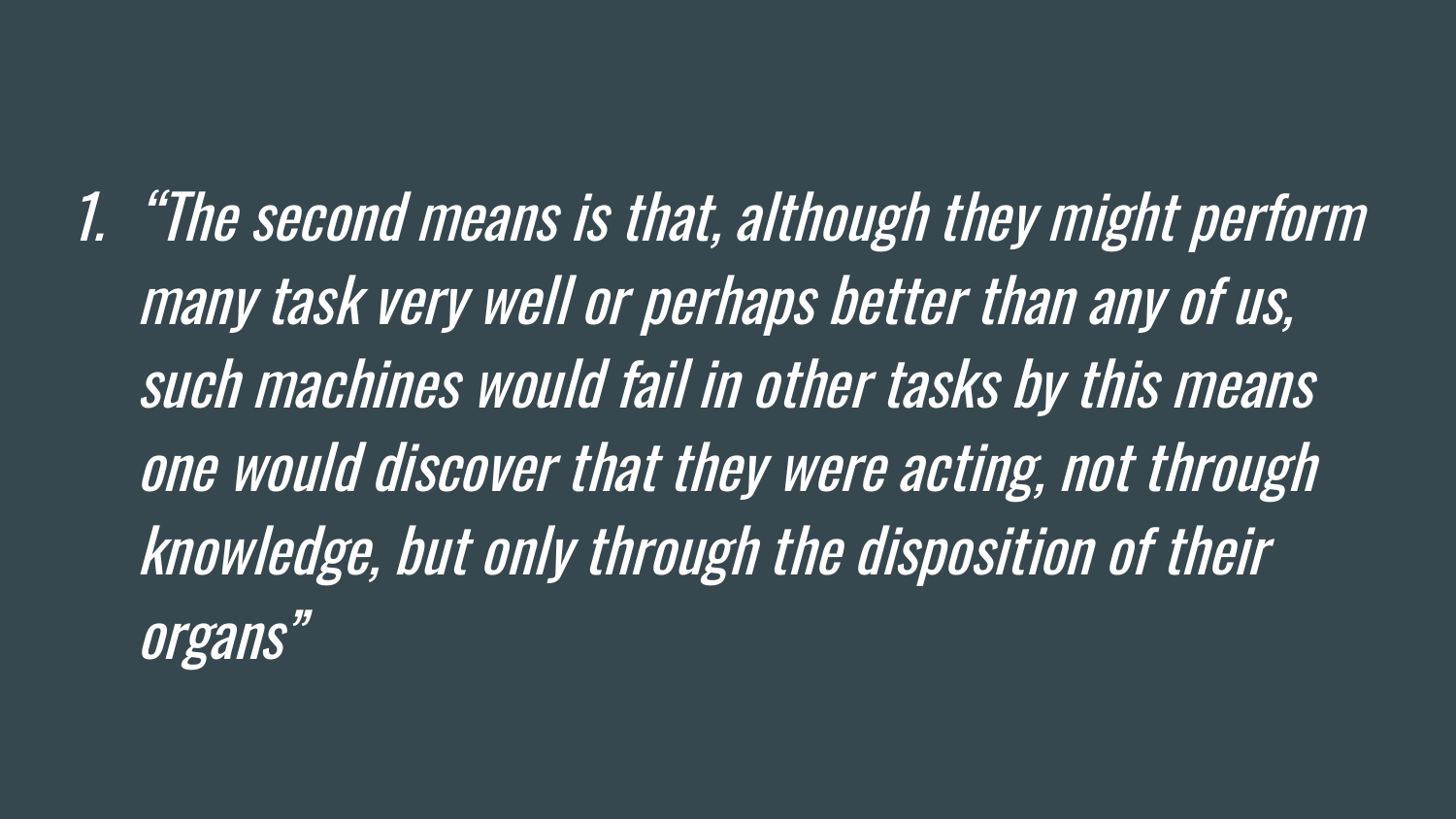

“The second means is that, although they might perform many task very well or perhaps better than any of us, such machines would fail in other tasks by this means one would discover that they were acting, not through knowledge, but only through the disposition of their organs”